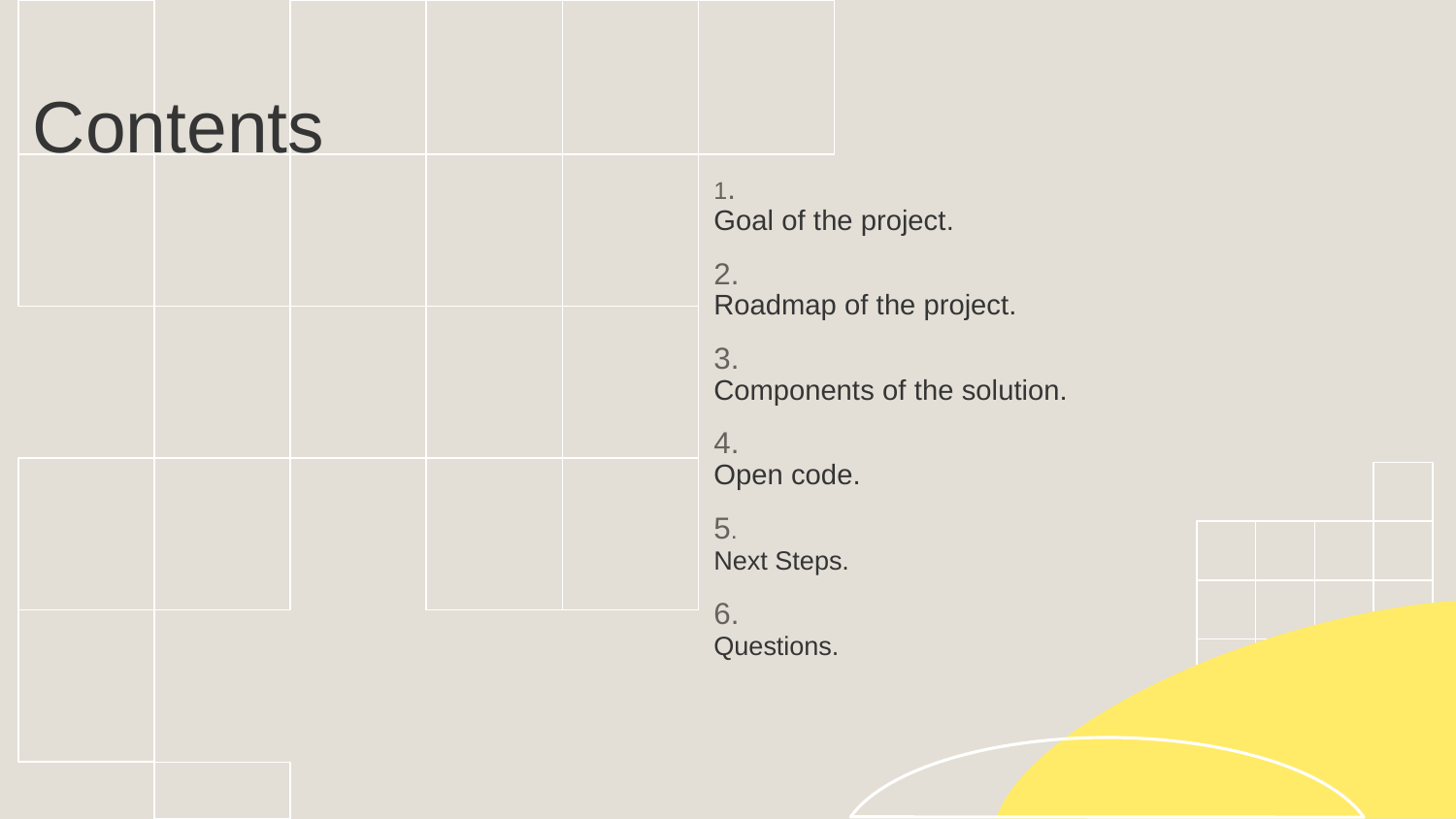

Contents
1.
Goal of the project.
2.
Roadmap of the project.
3.
Components of the solution.
4.
Open code.
5.
Next Steps.
6.
Questions.